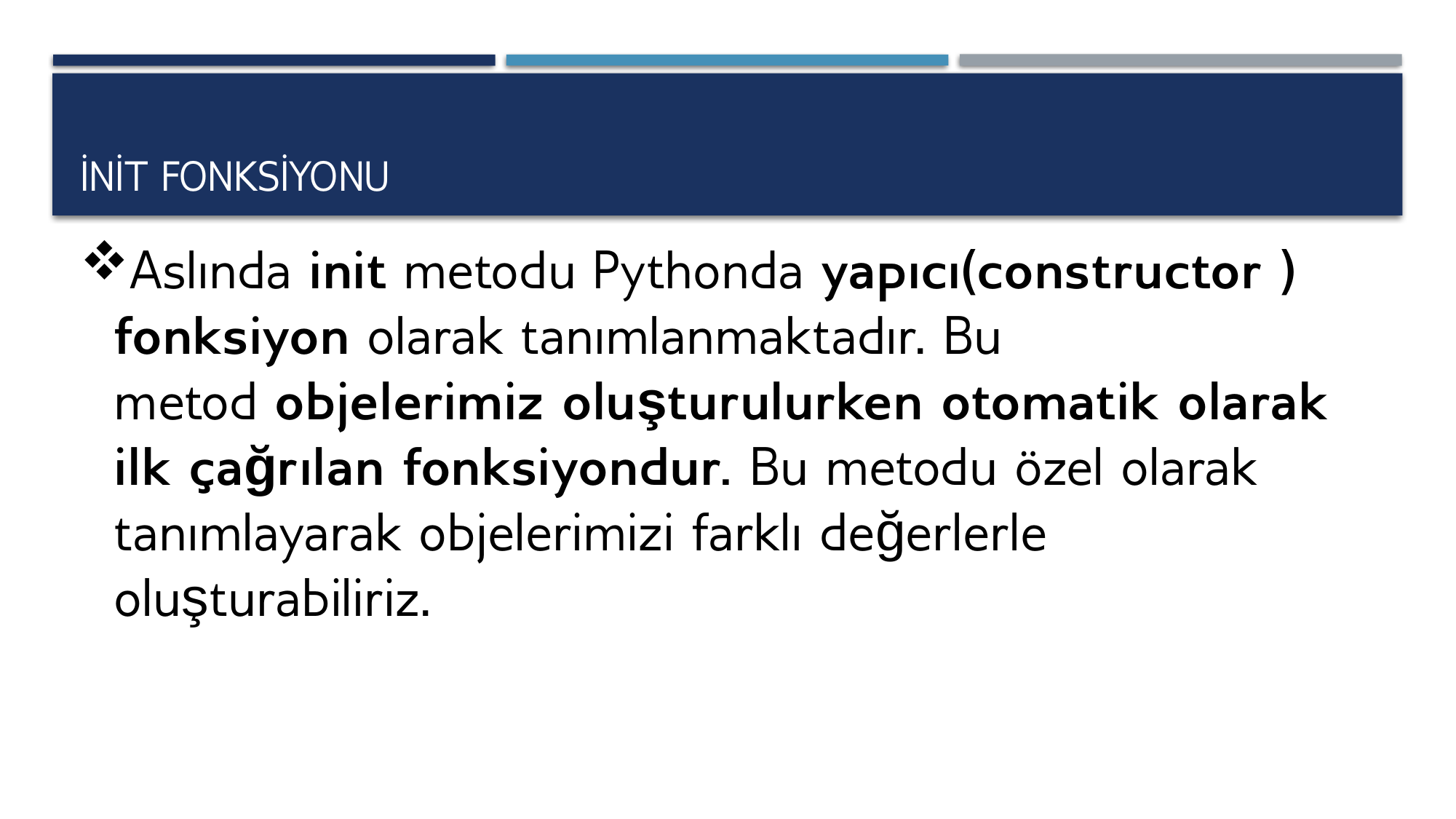

# İNİT FONKSİYONU
Aslında init metodu Pythonda yapıcı(constructor ) fonksiyon olarak tanımlanmaktadır. Bu metod objelerimiz oluşturulurken otomatik olarak ilk çağrılan fonksiyondur. Bu metodu özel olarak tanımlayarak objelerimizi farklı değerlerle oluşturabiliriz.